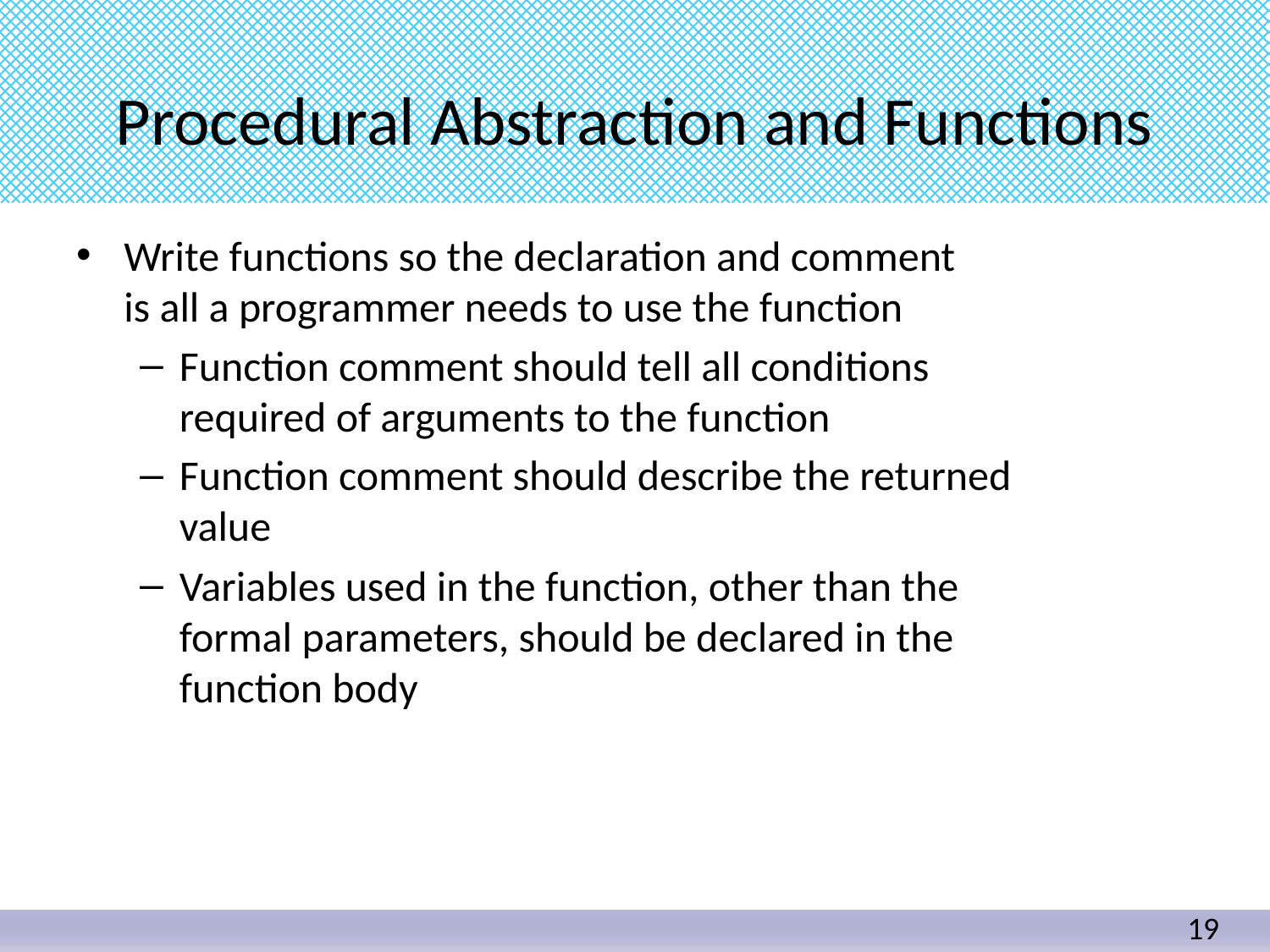

# Procedural Abstraction and Functions
Write functions so the declaration and comment
is all a programmer needs to use the function
Function comment should tell all conditions
required of arguments to the function
Function comment should describe the returned
value
Variables used in the function, other than the
formal parameters, should be declared in the
function body